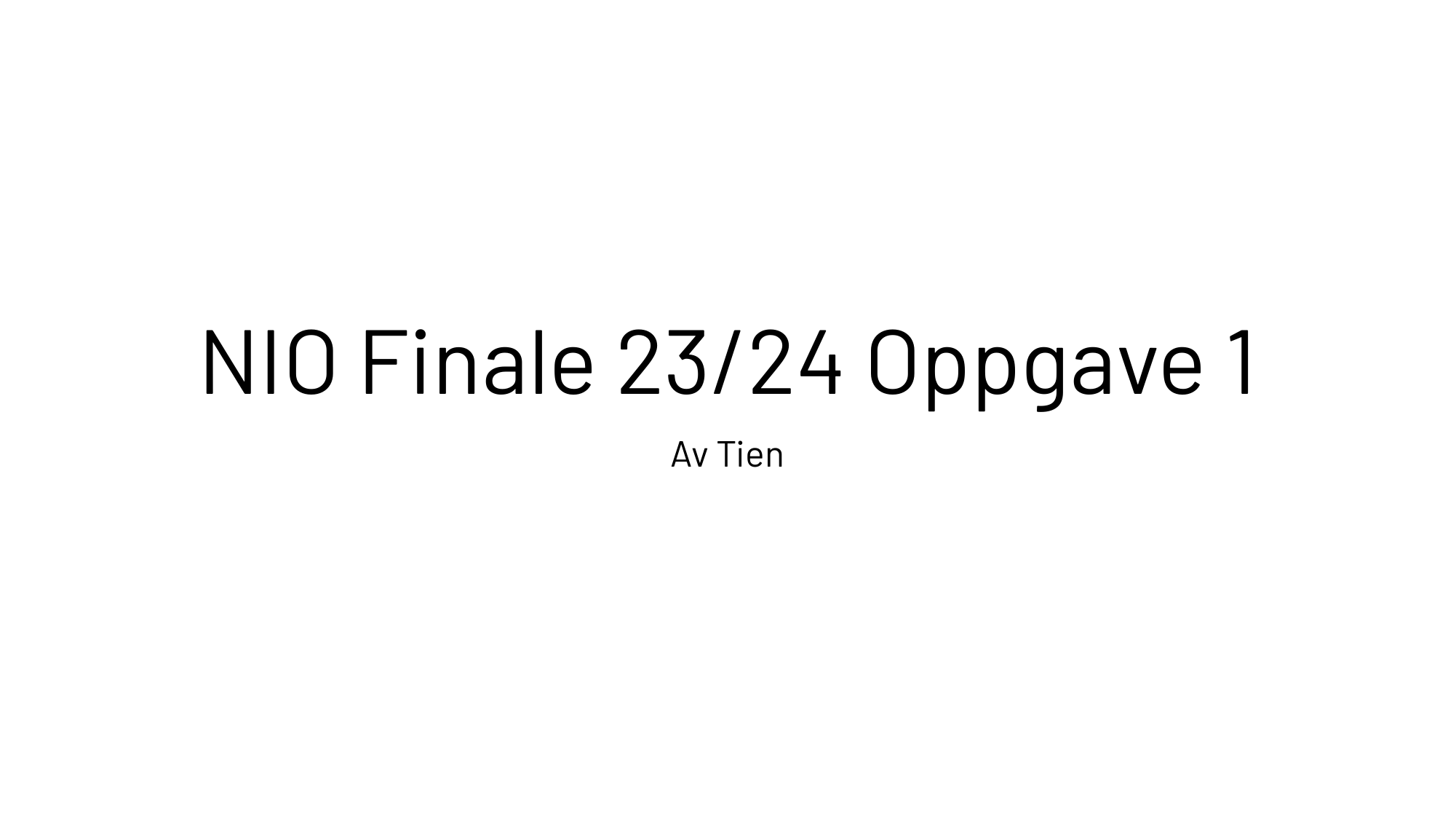

# NIO Finale 23/24 Oppgave 1
Av Tien